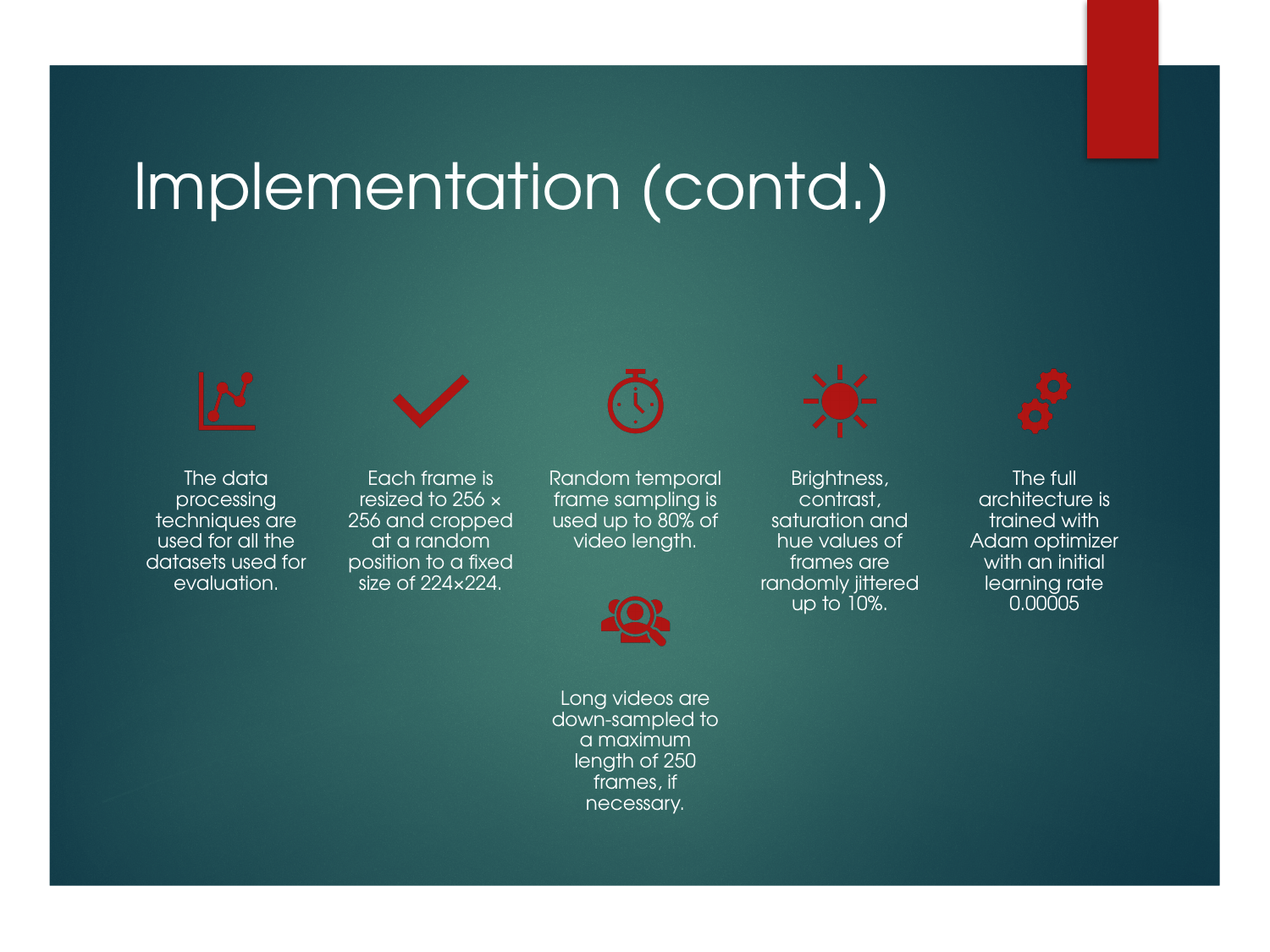

# Implementation (contd.)
The data processing techniques are used for all the datasets used for evaluation.
Each frame is resized to 256 × 256 and cropped at a random position to a fixed size of 224×224.
Random temporal frame sampling is used up to 80% of video length.
Brightness, contrast, saturation and hue values of frames are randomly jittered up to 10%.
The full architecture is trained with Adam optimizer with an initial learning rate 0.00005
Long videos are down-sampled to a maximum length of 250 frames, if necessary.